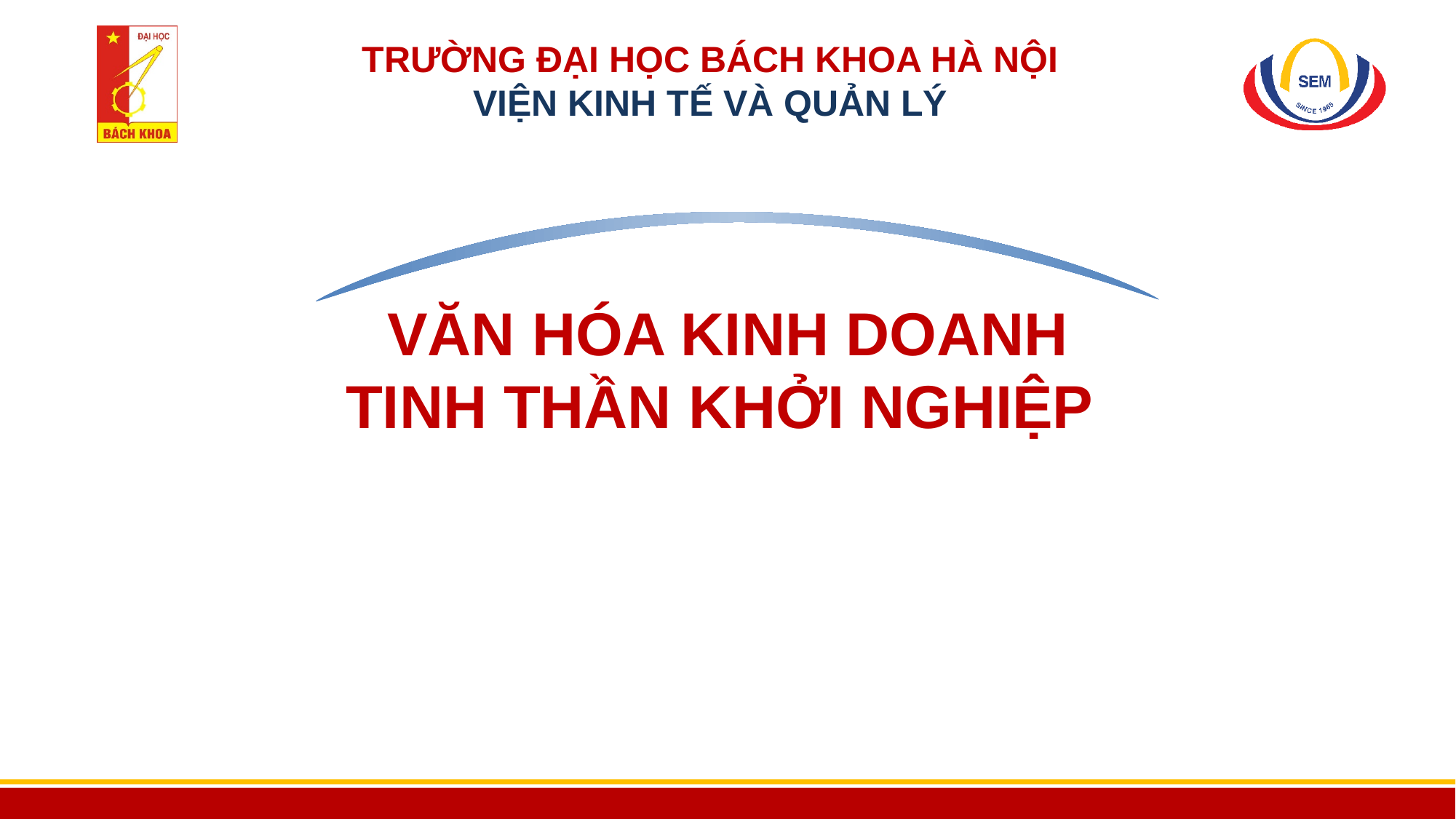

# VĂN HÓA KINH DOANH TINH THẦN KHỞI NGHIỆP